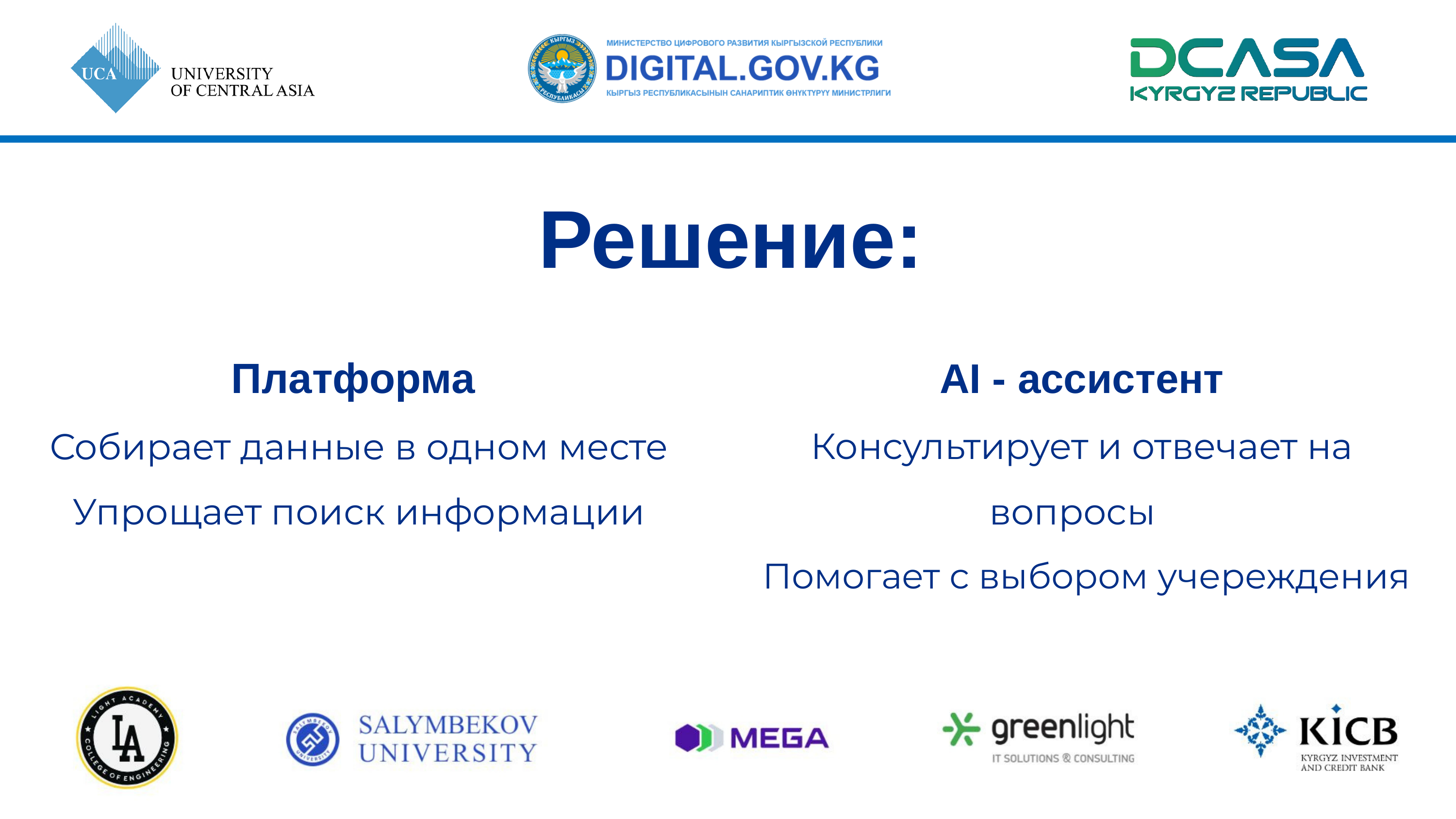

Решение:
Платформа
Собирает данные в одном месте Упрощает поиск информации
AI - ассистент
Консультирует и отвечает на вопросы
 Помогает с выбором учереждения

5